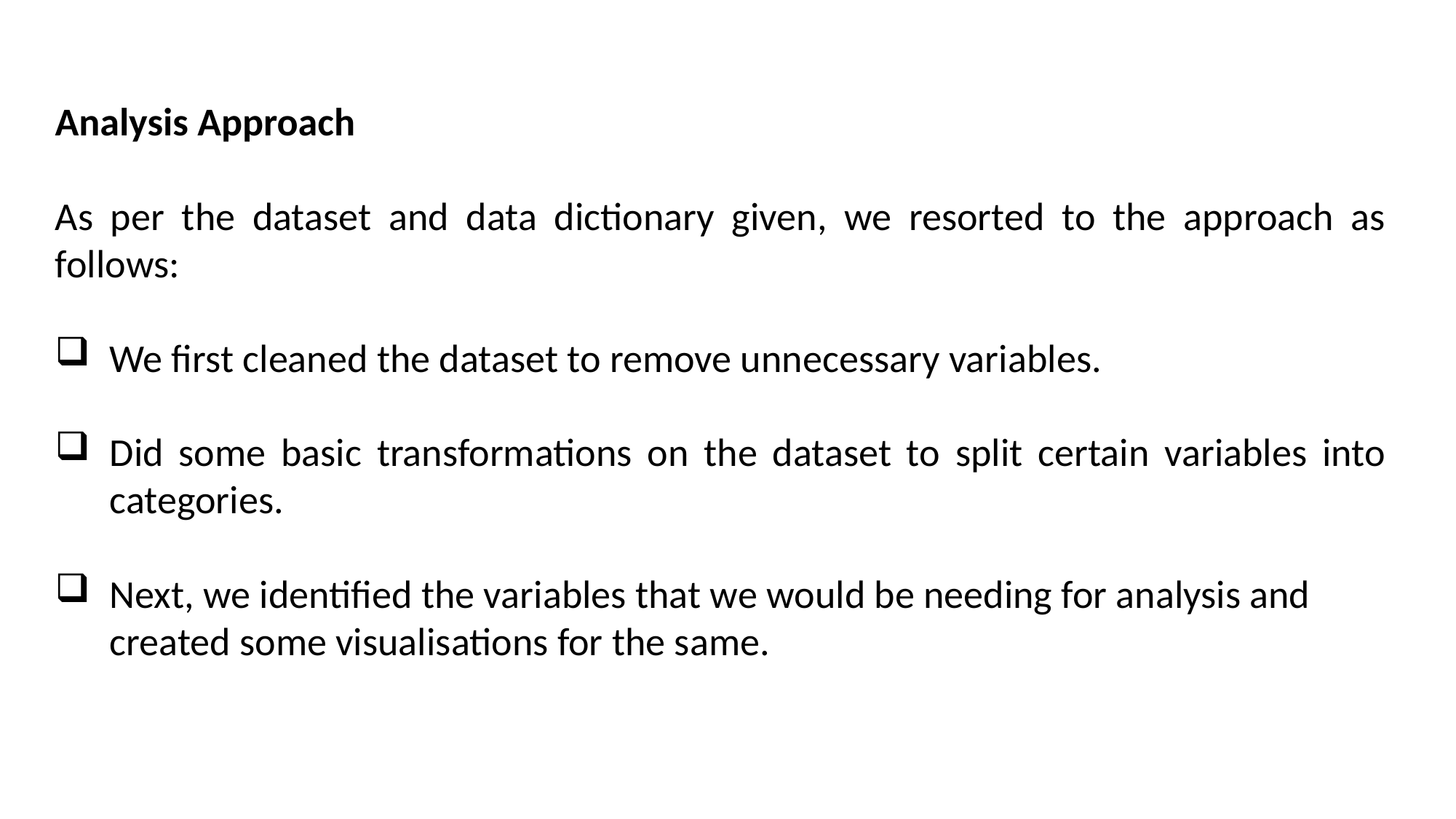

Analysis Approach

As per the dataset and data dictionary given, we resorted to the approach as follows:

We first cleaned the dataset to remove unnecessary variables.

Did some basic transformations on the dataset to split certain variables into categories.

Next, we identified the variables that we would be needing for analysis and created some visualisations for the same.